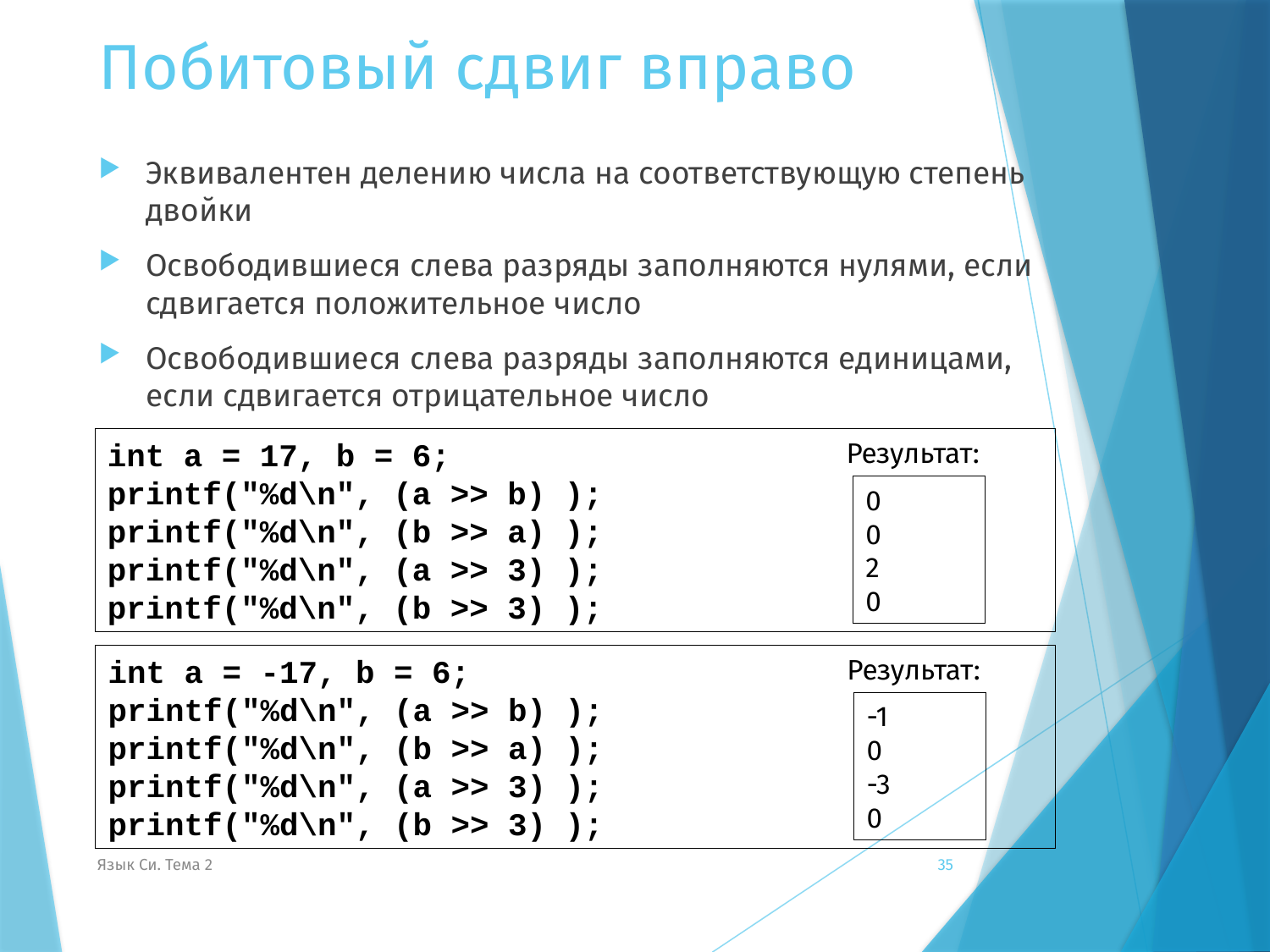

# Побитовый сдвиг вправо
Эквивалентен делению числа на соответствующую степень двойки
Освободившиеся слева разряды заполняются нулями, если сдвигается положительное число
Освободившиеся слева разряды заполняются единицами, если сдвигается отрицательное число

int a = 17, b = 6;
printf("%d\n", (a >> b) );
printf("%d\n", (b >> a) );
printf("%d\n", (a >> 3) );
printf("%d\n", (b >> 3) );
Результат:
0
0
2
0
int a = -17, b = 6;
printf("%d\n", (a >> b) );
printf("%d\n", (b >> a) );
printf("%d\n", (a >> 3) );
printf("%d\n", (b >> 3) );
Результат:
-1
0
-3
0
Язык Си. Тема 2
35